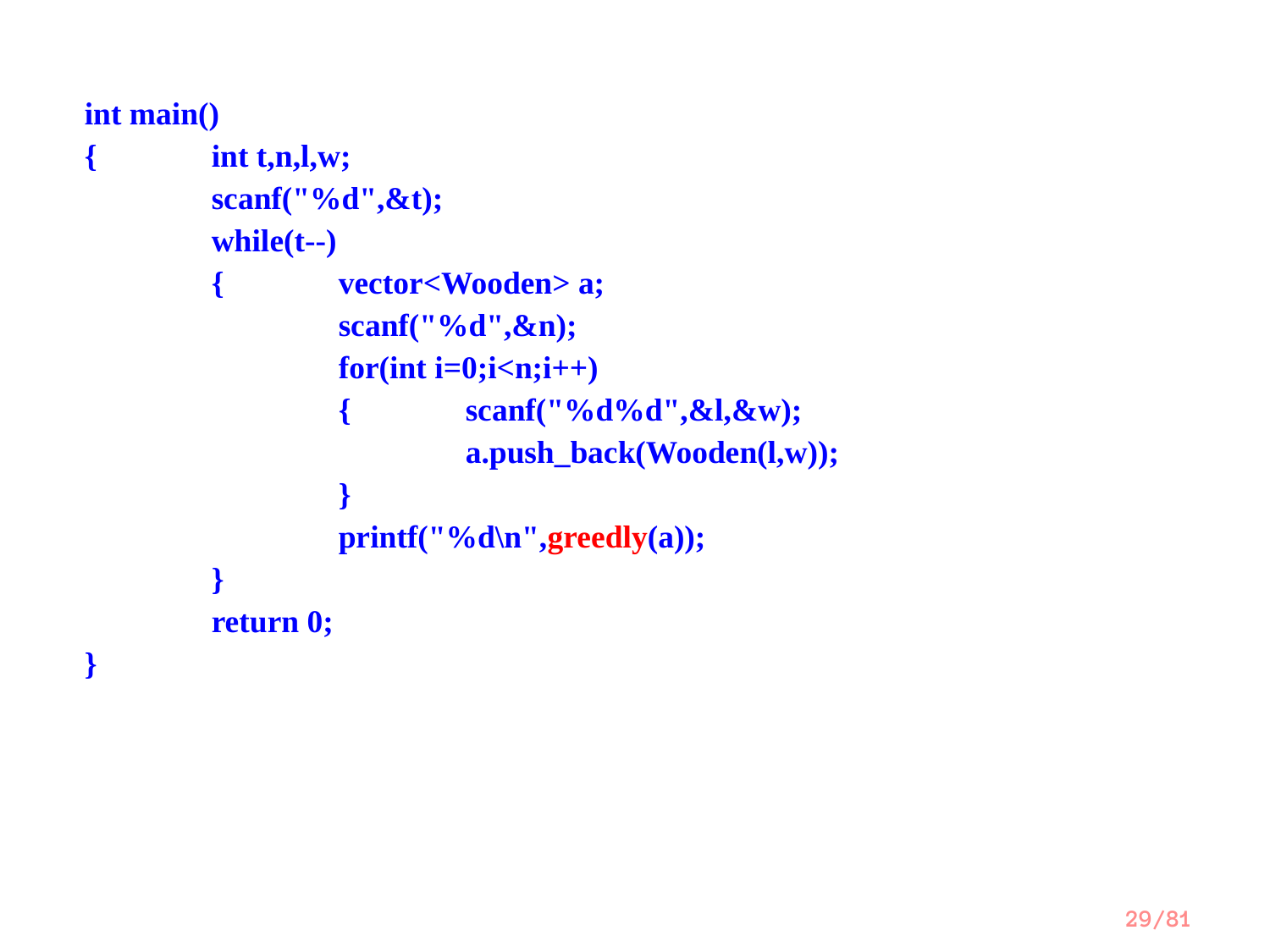

int main()
{	int t,n,l,w;
	scanf("%d",&t);
	while(t--)
	{	vector<Wooden> a;
		scanf("%d",&n);
		for(int i=0;i<n;i++)
		{	scanf("%d%d",&l,&w);
			a.push_back(Wooden(l,w));
		}
		printf("%d\n",greedly(a));
	}
	return 0;
}
29/81